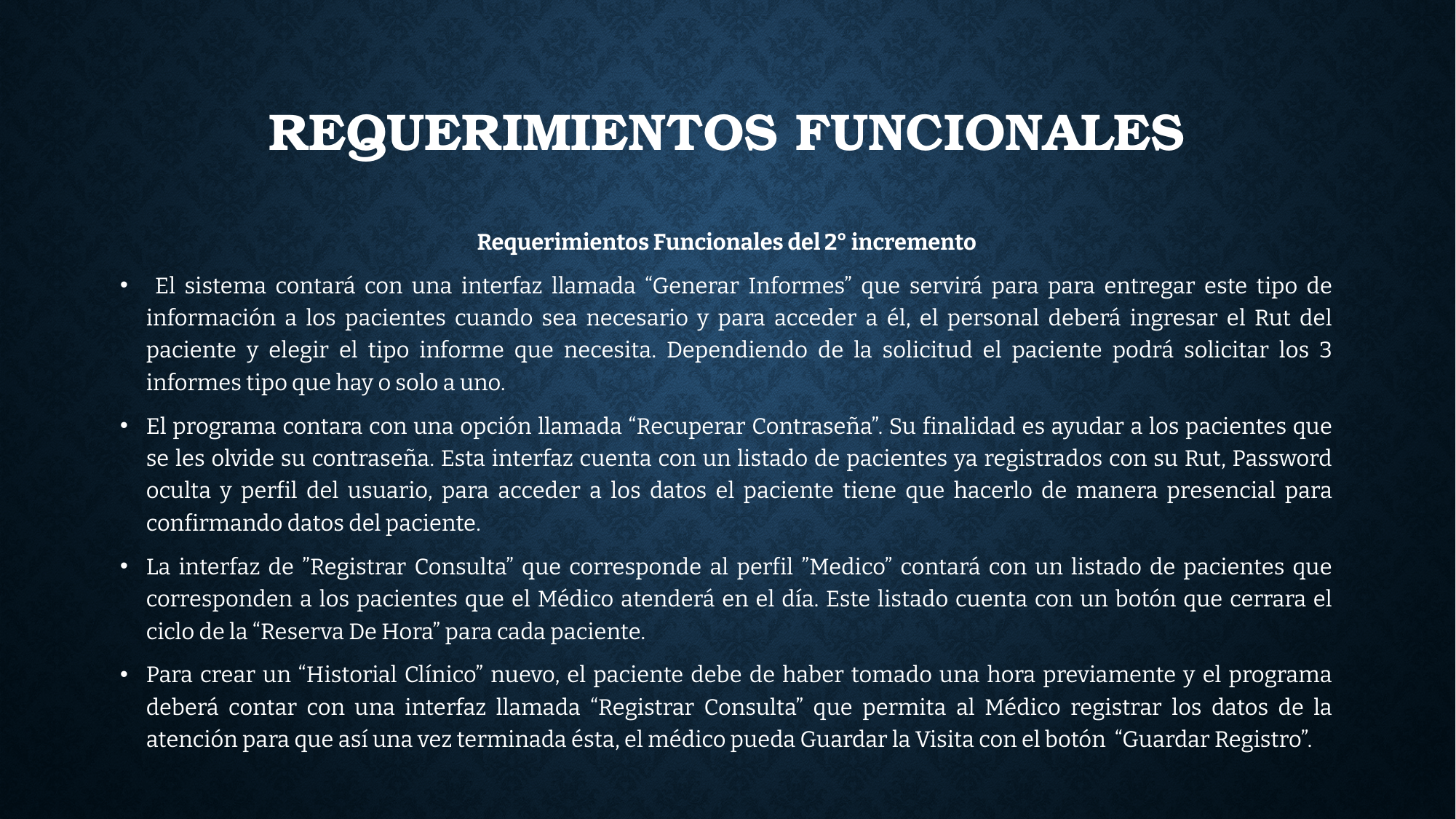

# Requerimientos funcionales
Requerimientos Funcionales del 2° incremento
 El sistema contará con una interfaz llamada “Generar Informes” que servirá para para entregar este tipo de información a los pacientes cuando sea necesario y para acceder a él, el personal deberá ingresar el Rut del paciente y elegir el tipo informe que necesita. Dependiendo de la solicitud el paciente podrá solicitar los 3 informes tipo que hay o solo a uno.
El programa contara con una opción llamada “Recuperar Contraseña”. Su finalidad es ayudar a los pacientes que se les olvide su contraseña. Esta interfaz cuenta con un listado de pacientes ya registrados con su Rut, Password oculta y perfil del usuario, para acceder a los datos el paciente tiene que hacerlo de manera presencial para confirmando datos del paciente.
La interfaz de ”Registrar Consulta” que corresponde al perfil ”Medico” contará con un listado de pacientes que corresponden a los pacientes que el Médico atenderá en el día. Este listado cuenta con un botón que cerrara el ciclo de la “Reserva De Hora” para cada paciente.
Para crear un “Historial Clínico” nuevo, el paciente debe de haber tomado una hora previamente y el programa deberá contar con una interfaz llamada “Registrar Consulta” que permita al Médico registrar los datos de la atención para que así una vez terminada ésta, el médico pueda Guardar la Visita con el botón  “Guardar Registro”.